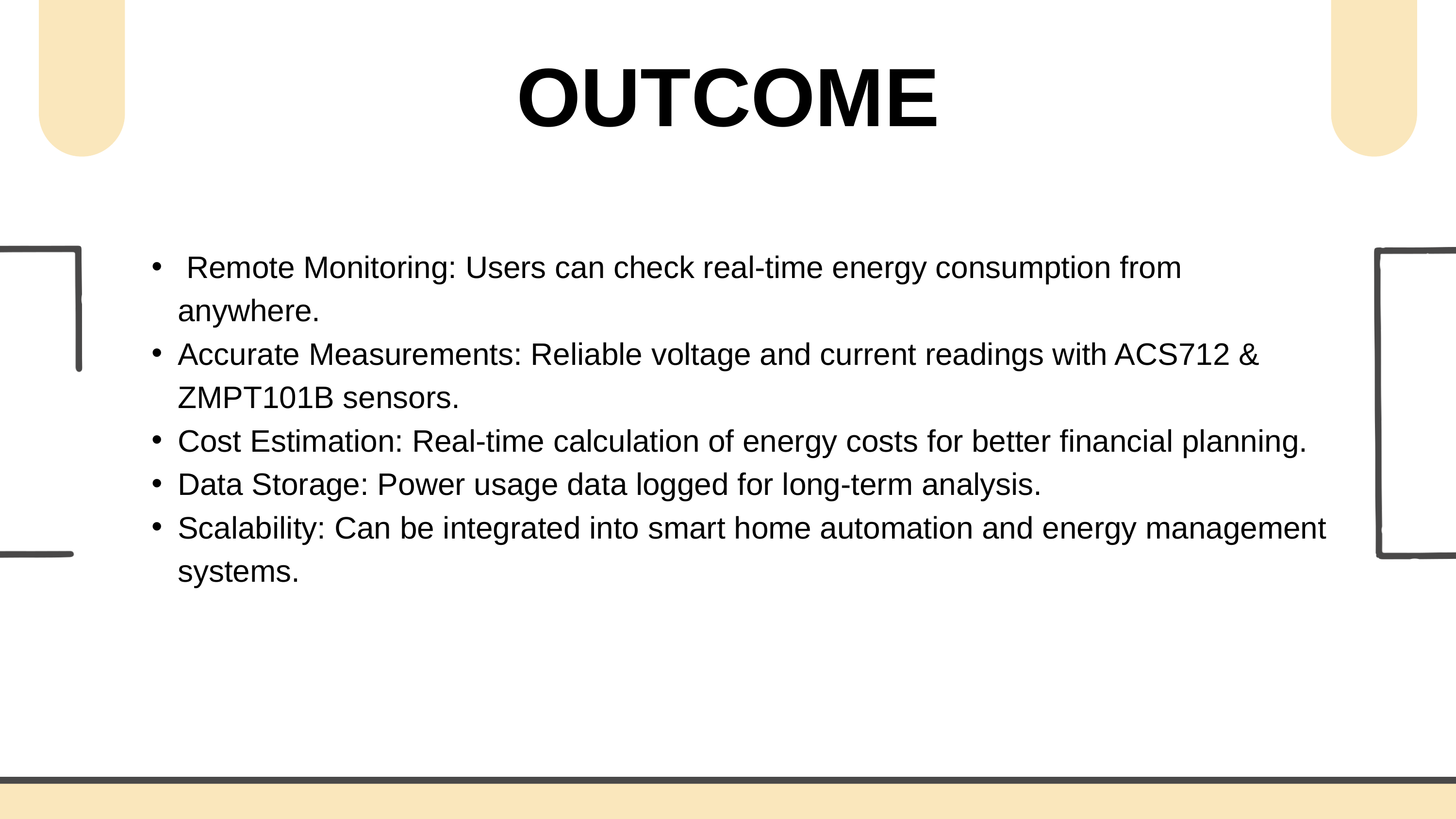

OUTCOME
 Remote Monitoring: Users can check real-time energy consumption from anywhere.
Accurate Measurements: Reliable voltage and current readings with ACS712 & ZMPT101B sensors.
Cost Estimation: Real-time calculation of energy costs for better financial planning.
Data Storage: Power usage data logged for long-term analysis.
Scalability: Can be integrated into smart home automation and energy management systems.